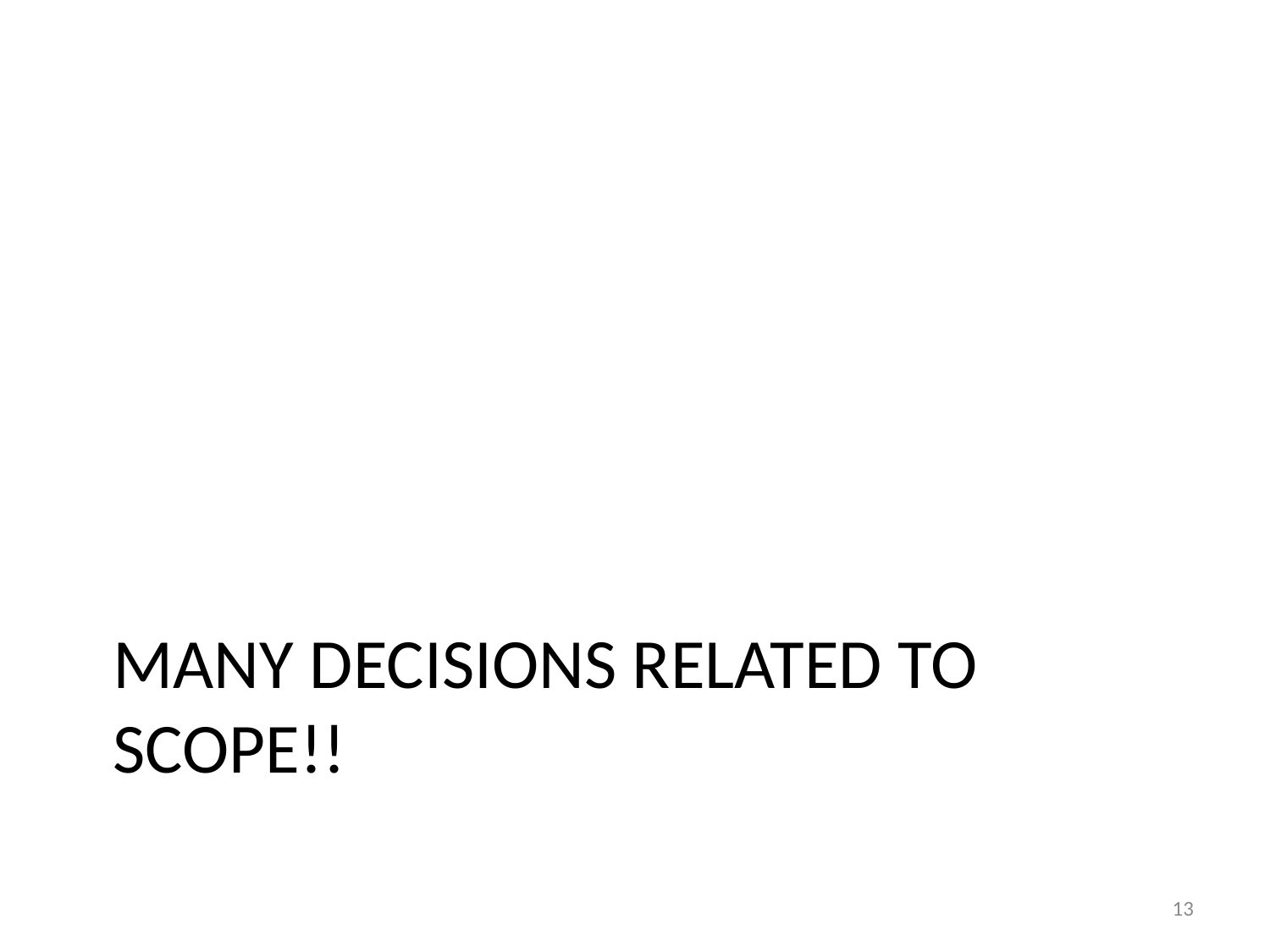

# Many decisions related to scope!!
13